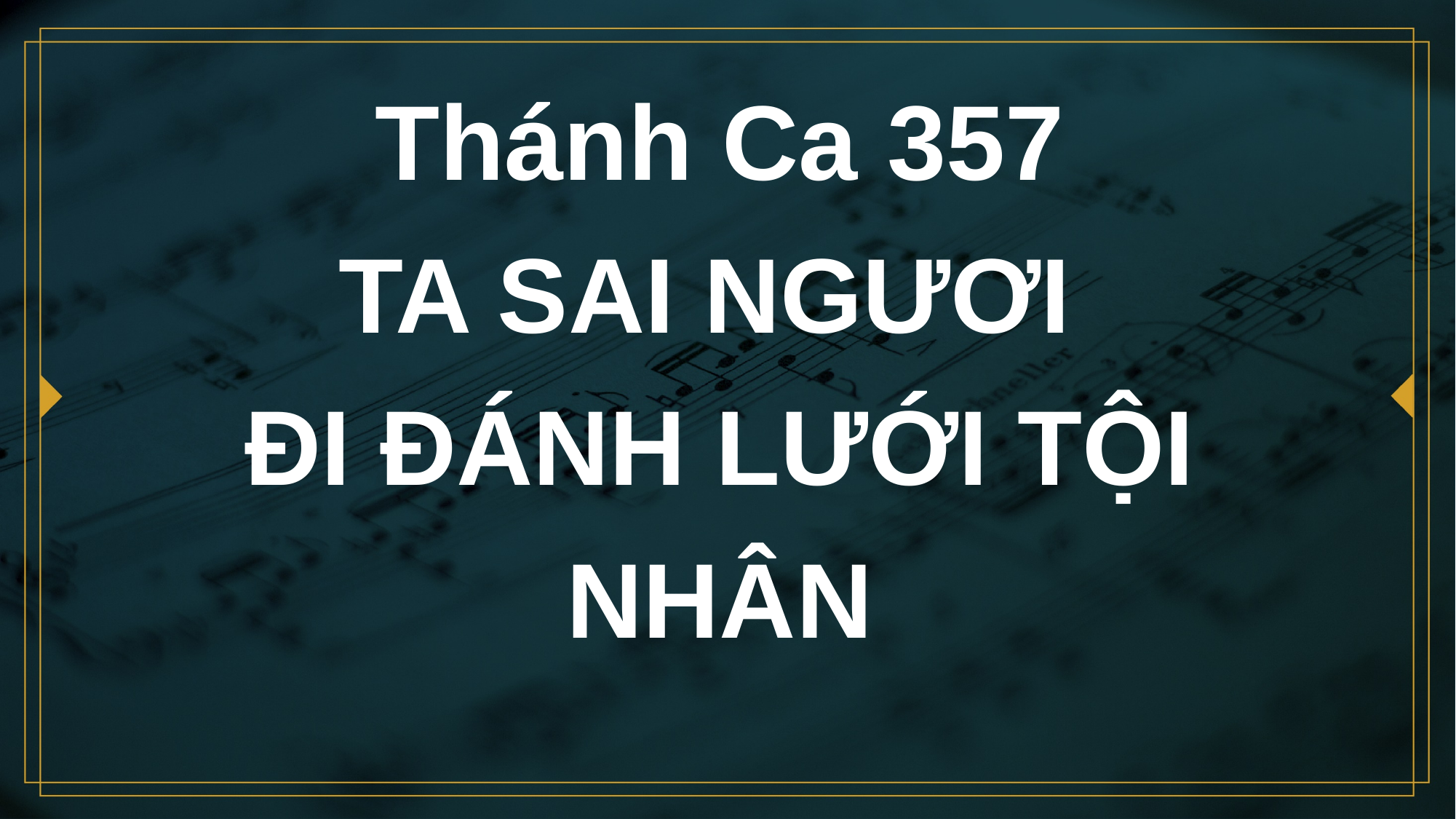

# Thánh Ca 357 TA SAI NGƯƠI ĐI ĐÁNH LƯỚI TỘI NHÂN